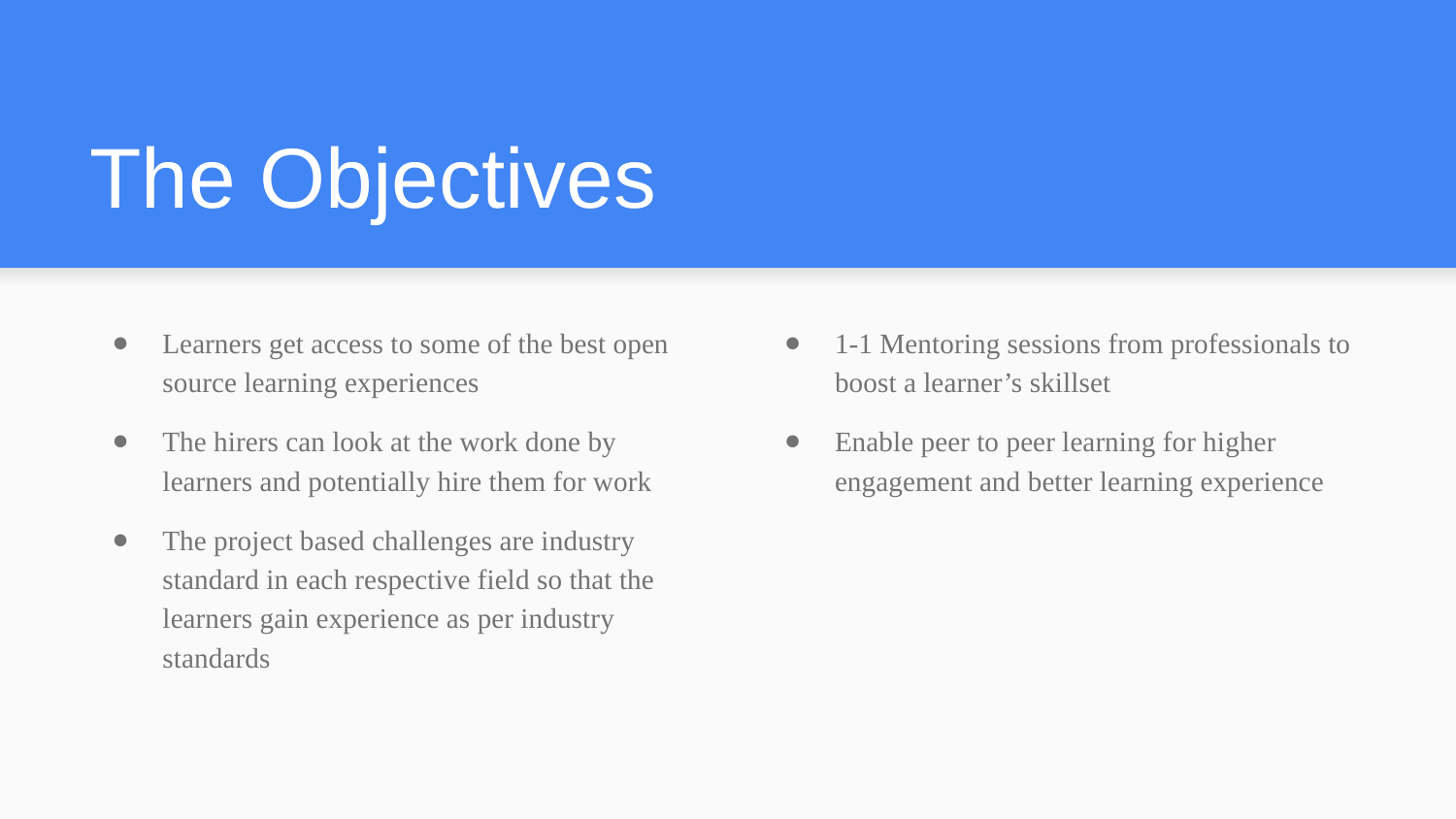

# The Objectives
Learners get access to some of the best open source learning experiences
The hirers can look at the work done by learners and potentially hire them for work
The project based challenges are industry standard in each respective field so that the learners gain experience as per industry standards
1-1 Mentoring sessions from professionals to boost a learner’s skillset
Enable peer to peer learning for higher engagement and better learning experience